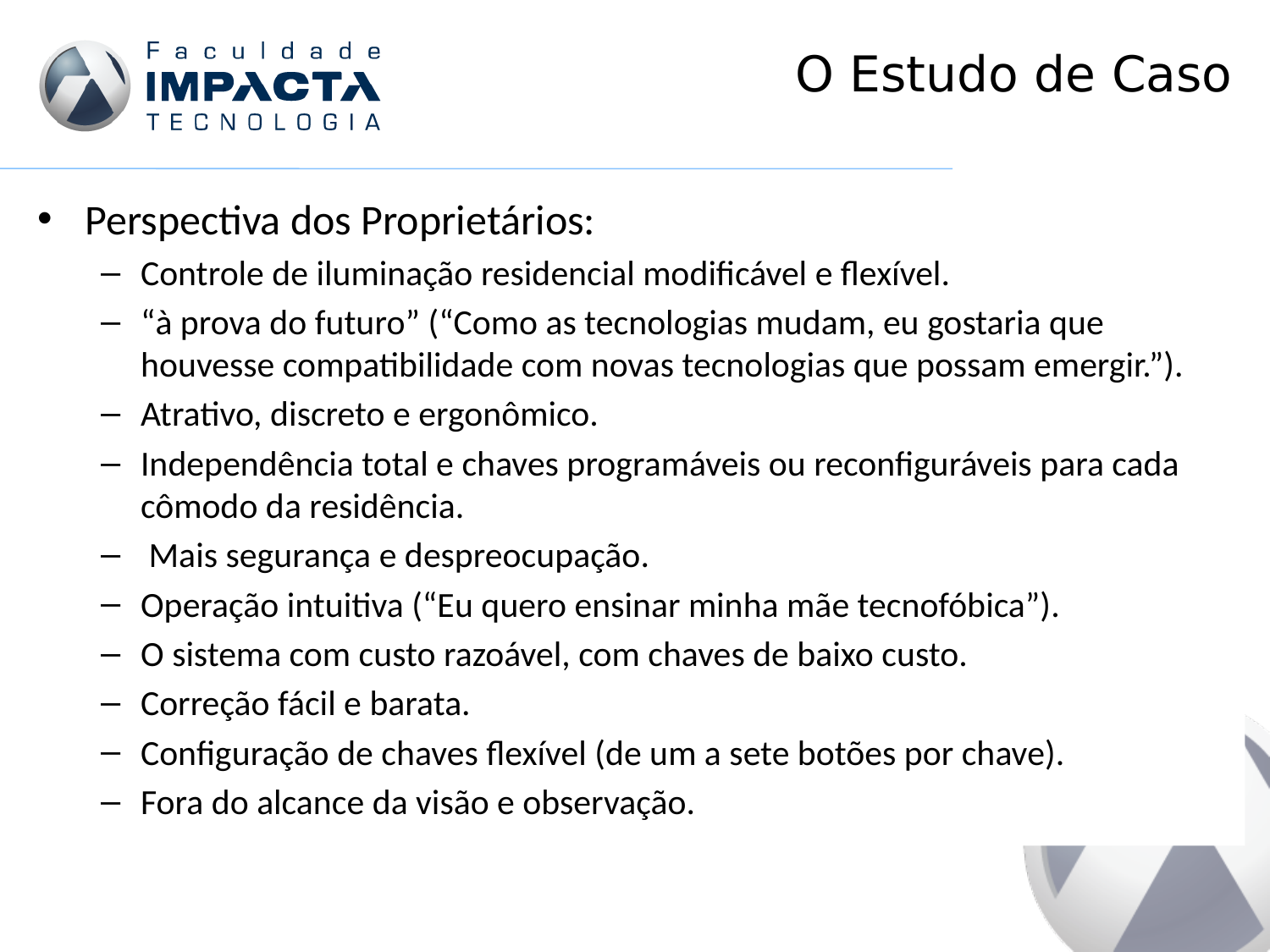

# O Estudo de Caso
Perspectiva dos Proprietários:
Controle de iluminação residencial modificável e flexível.
“à prova do futuro” (“Como as tecnologias mudam, eu gostaria que houvesse compatibilidade com novas tecnologias que possam emergir.”).
Atrativo, discreto e ergonômico.
Independência total e chaves programáveis ou reconfiguráveis para cada cômodo da residência.
 Mais segurança e despreocupação.
Operação intuitiva (“Eu quero ensinar minha mãe tecnofóbica”).
O sistema com custo razoável, com chaves de baixo custo.
Correção fácil e barata.
Configuração de chaves flexível (de um a sete botões por chave).
Fora do alcance da visão e observação.